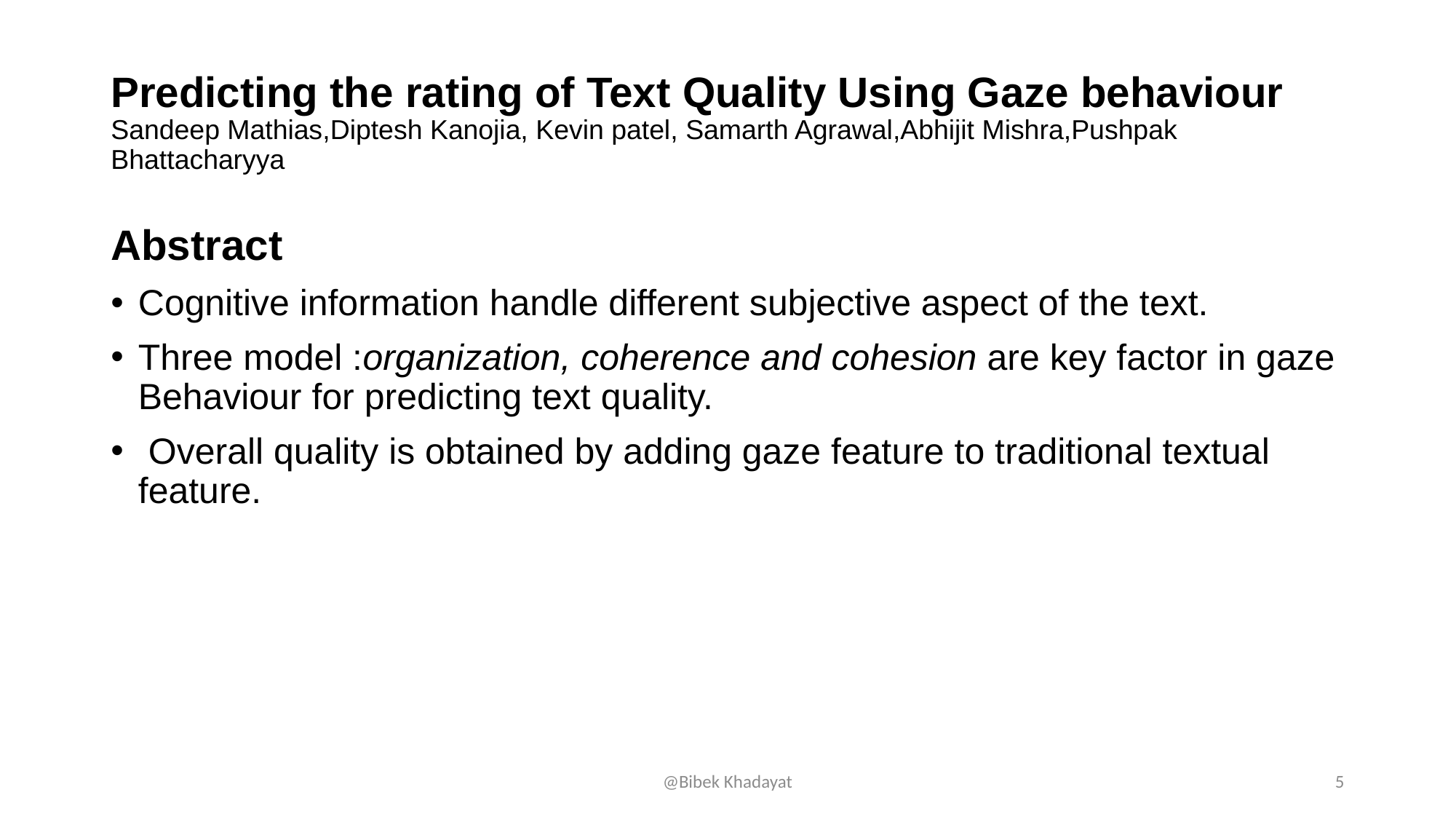

# Predicting the rating of Text Quality Using Gaze behaviour Sandeep Mathias,Diptesh Kanojia, Kevin patel, Samarth Agrawal,Abhijit Mishra,Pushpak Bhattacharyya
Abstract
Cognitive information handle different subjective aspect of the text.
Three model :organization, coherence and cohesion are key factor in gaze Behaviour for predicting text quality.
 Overall quality is obtained by adding gaze feature to traditional textual feature.

@Bibek Khadayat
5